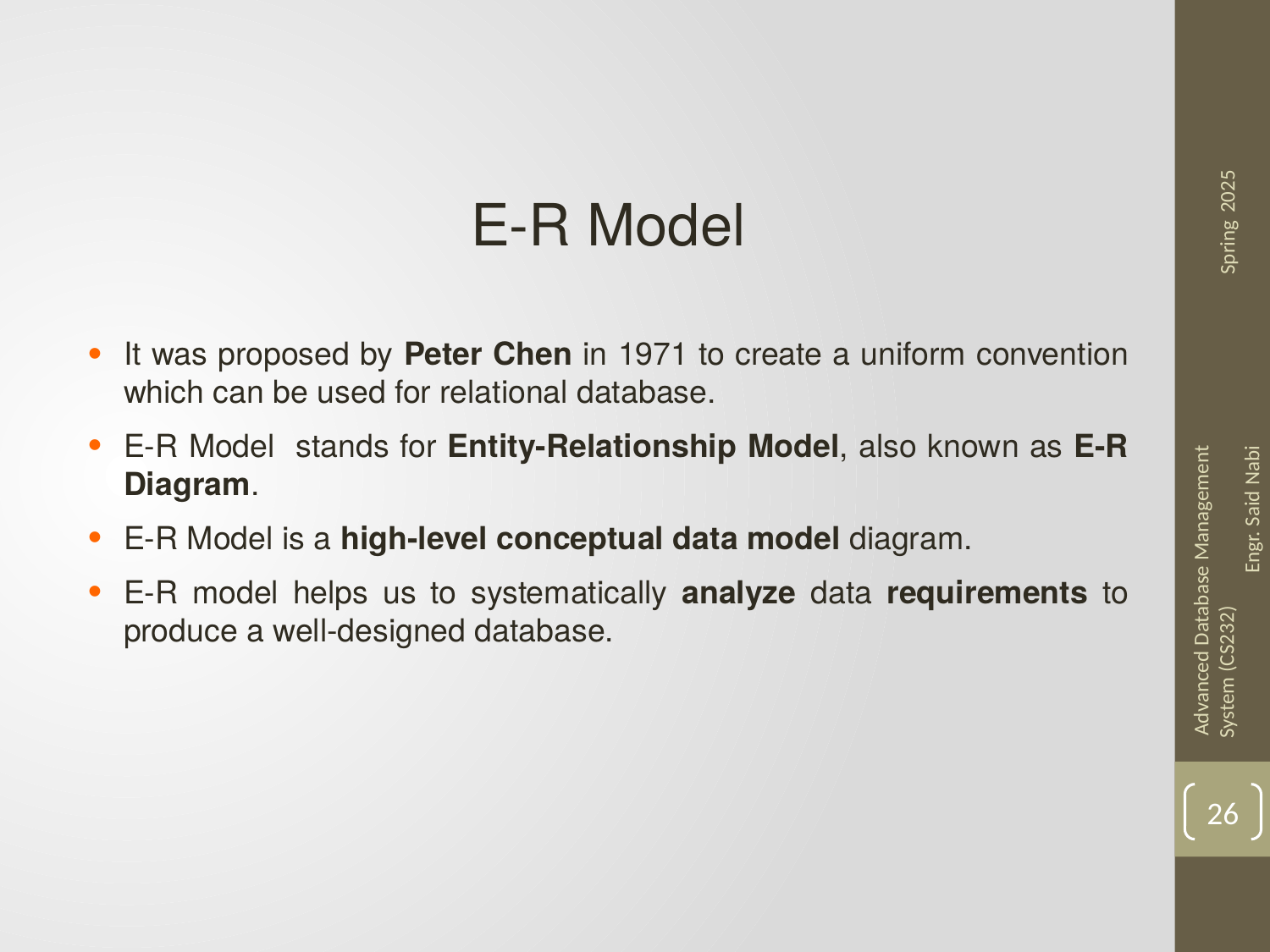

E-R Model

It was proposed by Peter Chen in 1971 to create a uniform convention which can be used for relational database.

E-R Model  stands for Entity-Relationship Model, also known as E-R Diagram.

E-R Model is a high-level conceptual data model diagram.

E-R model helps us to systematically analyze data requirements to produce a well-designed database.

26